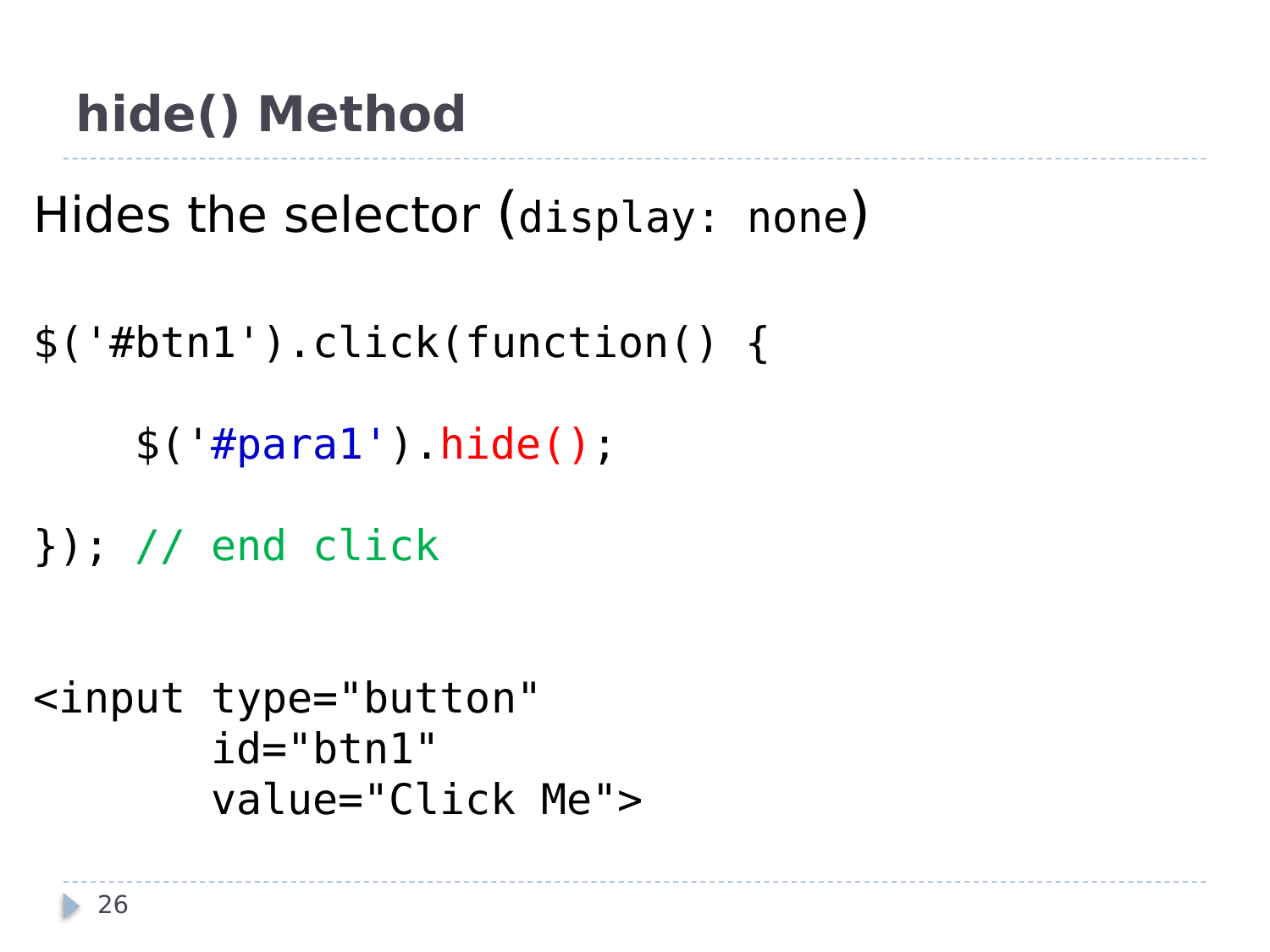

# hide() Method
Hides the selector (display: none)

$('#btn1').click(function() {

    $('#para1').hide();

}); // end click

<input type="button"
       id="btn1"
       value="Click Me">
26